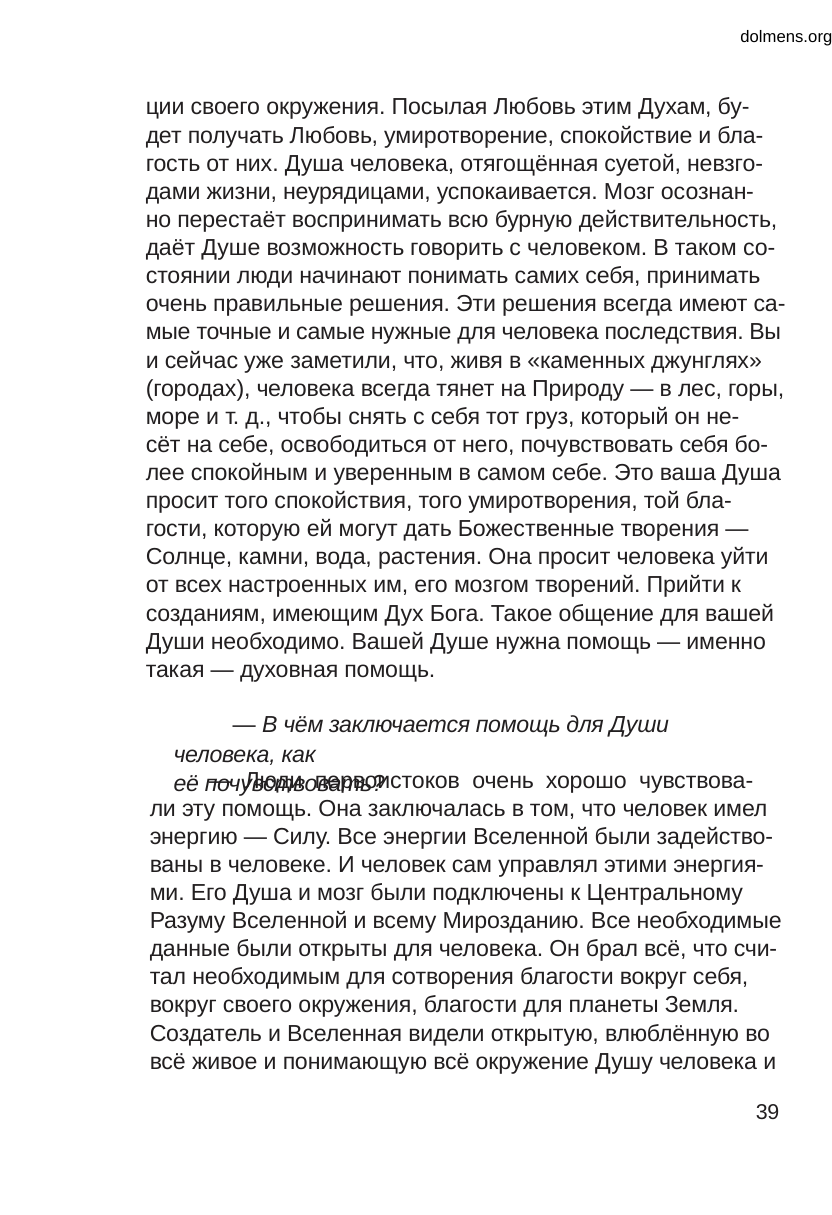

dolmens.org

ции своего окружения. Посылая Любовь этим Духам, бу-
дет получать Любовь, умиротворение, спокойствие и бла-
гость от них. Душа человека, отягощённая суетой, невзго-
дами жизни, неурядицами, успокаивается. Мозг осознан-
но перестаёт воспринимать всю бурную действительность,
даёт Душе возможность говорить с человеком. В таком со-
стоянии люди начинают понимать самих себя, принимать
очень правильные решения. Эти решения всегда имеют са-
мые точные и самые нужные для человека последствия. Вы
и сейчас уже заметили, что, живя в «каменных джунглях»
(городах), человека всегда тянет на Природу — в лес, горы,
море и т. д., чтобы снять с себя тот груз, который он не-
сёт на себе, освободиться от него, почувствовать себя бо-
лее спокойным и уверенным в самом себе. Это ваша Душа
просит того спокойствия, того умиротворения, той бла-
гости, которую ей могут дать Божественные творения —
Солнце, камни, вода, растения. Она просит человека уйти
от всех настроенных им, его мозгом творений. Прийти к
созданиям, имеющим Дух Бога. Такое общение для вашей
Души необходимо. Вашей Душе нужна помощь — именно
такая — духовная помощь.

— В чём заключается помощь для Души человека, как
её почувствовать?

—  Люди  первоистоков  очень  хорошо  чувствова-
ли эту помощь. Она заключалась в том, что человек имел
энергию — Силу. Все энергии Вселенной были задейство-
ваны в человеке. И человек сам управлял этими энергия-
ми. Его Душа и мозг были подключены к Центральному
Разуму Вселенной и всему Мирозданию. Все необходимые
данные были открыты для человека. Он брал всё, что счи-
тал необходимым для сотворения благости вокруг себя,
вокруг своего окружения, благости для планеты Земля.
Создатель и Вселенная видели открытую, влюблённую во
всё живое и понимающую всё окружение Душу человека и

39